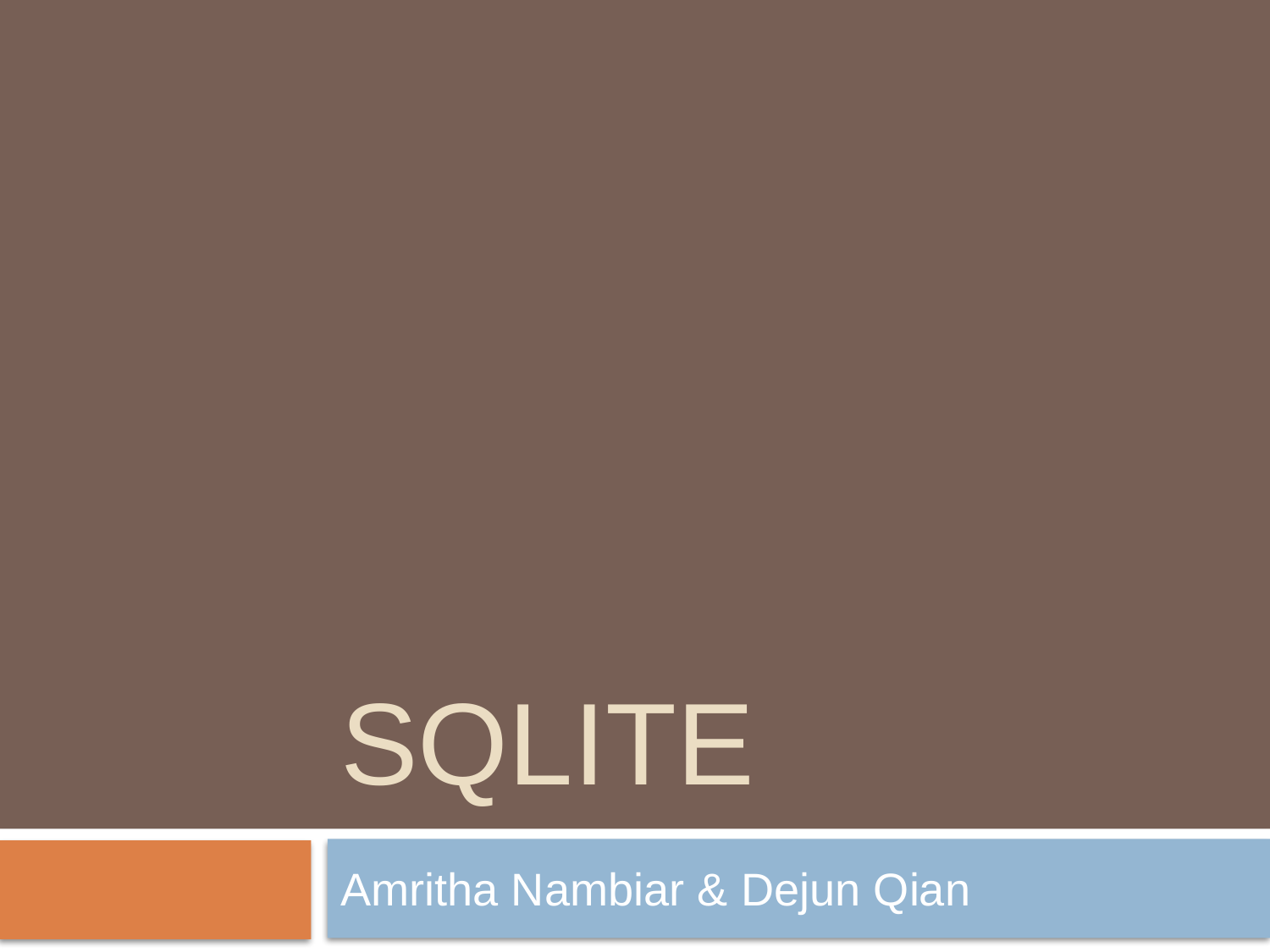

# SQLite
Amritha Nambiar & Dejun Qian